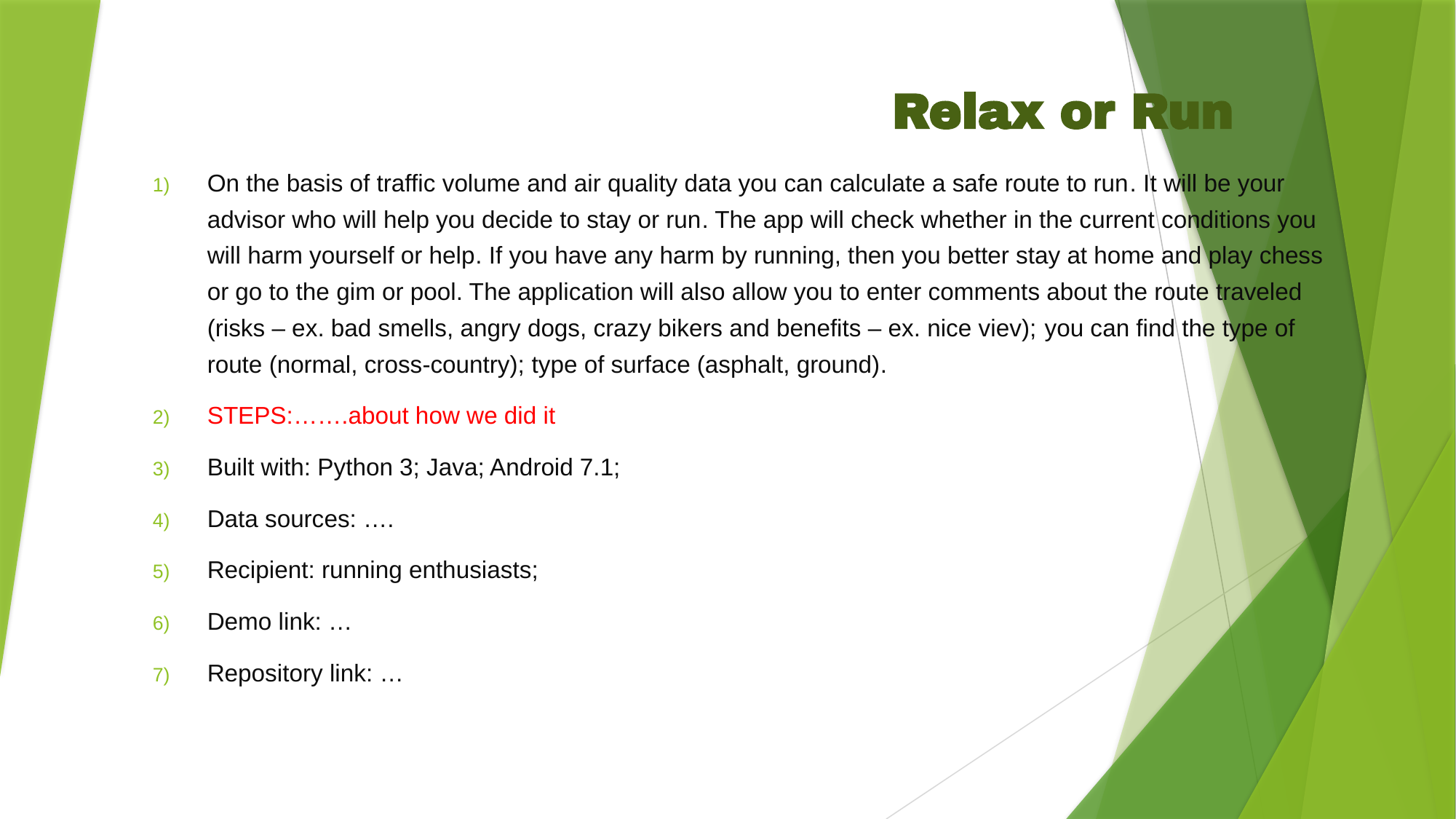

# Relax or Run
On the basis of traffic volume and air quality data you can calculate a safe route to run. It will be your advisor who will help you decide to stay or run. The app will check whether in the current conditions you will harm yourself or help. If you have any harm by running, then you better stay at home and play chess or go to the gim or pool. The application will also allow you to enter comments about the route traveled (risks – ex. bad smells, angry dogs, crazy bikers and benefits – ex. nice viev); you can find the type of route (normal, cross-country); type of surface (asphalt, ground).
STEPS:…….about how we did it
Built with: Python 3; Java; Android 7.1;
Data sources: ….
Recipient: running enthusiasts;
Demo link: …
Repository link: …